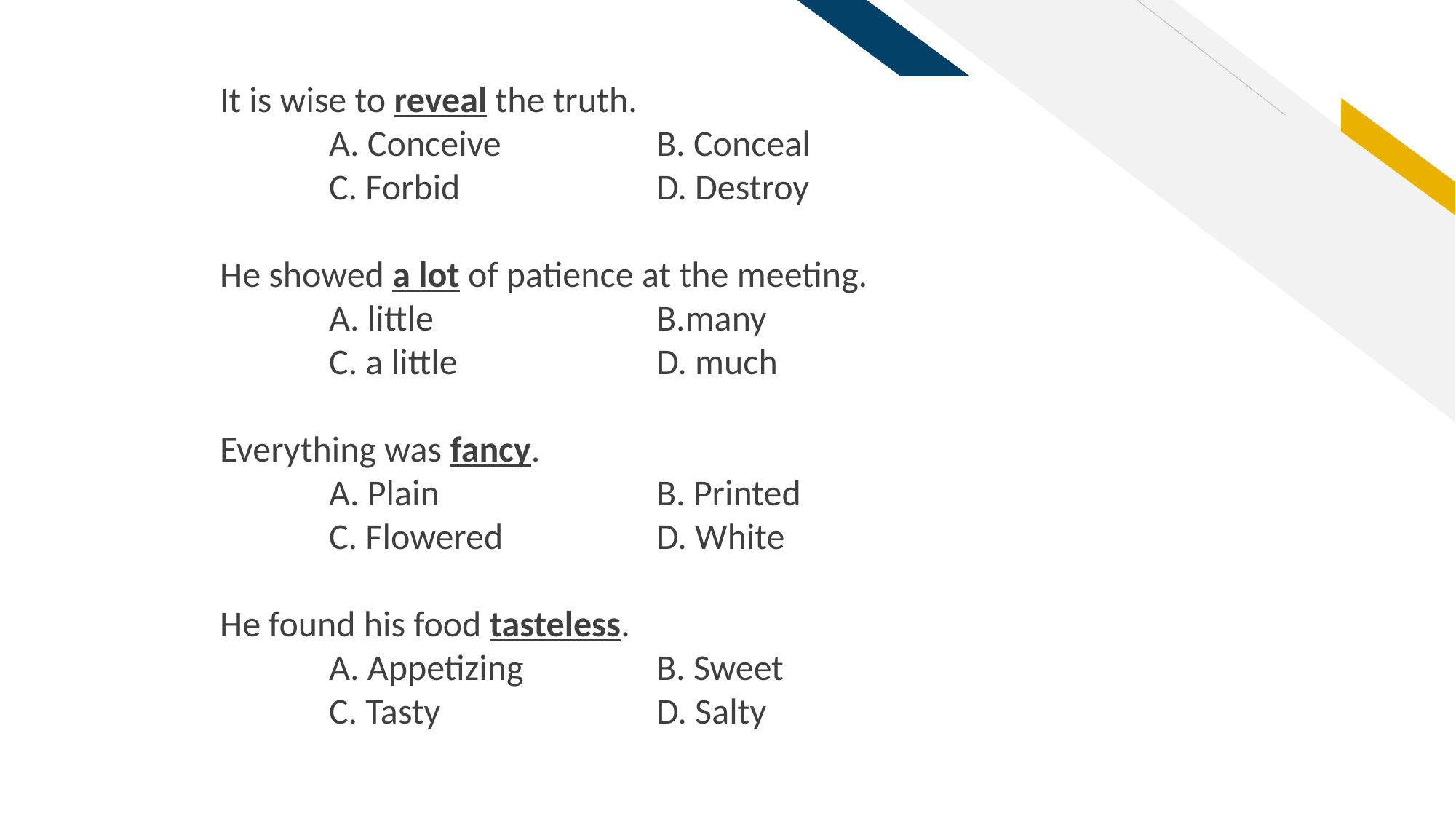

It is wise to reveal the truth.
	A. Conceive		B. Conceal
	C. Forbid 		D. Destroy

He showed a lot of patience at the meeting.
	A. little			B.many
	C. a little		D. much

Everything was fancy.
	A. Plain		B. Printed
	C. Flowered		D. White

He found his food tasteless.
	A. Appetizing 		B. Sweet
	C. Tasty		D. Salty